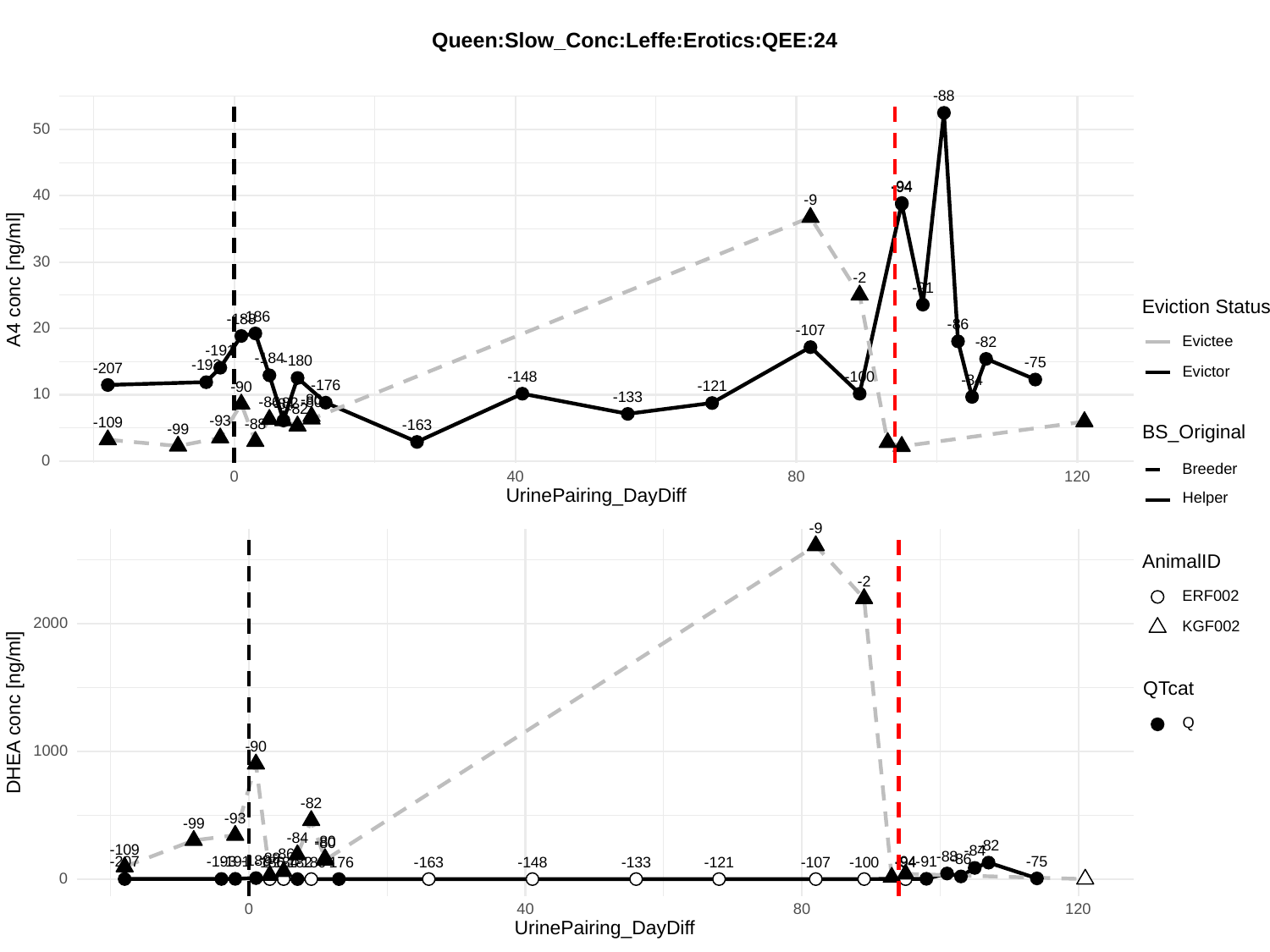

Queen:Slow_Conc:Leffe:Erotics:QEE:24
-88

50

-94
-94
40
-9

30

A4 conc [ng/ml]
-2
-91

Eviction Status
-186
-188
-86
20
-107

Evictee
-82

-191

-184
-180
-75
-193

-207
Evictor

-100
-148

-84

-176
-121
-90

10

-133

-80

-80
-86
-182
-84
-82

-93

-109
-88
-163
BS_Original
-99

0

Breeder

0
40
80
120
UrinePairing_DayDiff
Helper

-9

AnimalID

-2

ERF002
2000

KGF002

QTcat

DHEA conc [ng/ml]
Q

-90
1000

-82

-93

-99

-84
-80
-80
-82

-109
-84

-86

-88
-88
-86
-188

-75

-91
-191
-94
-193
-207
-176
-182
-163
-133
-186
-184
-180
-148
-107
-100
-94
-121

0

0
40
80
120
UrinePairing_DayDiff